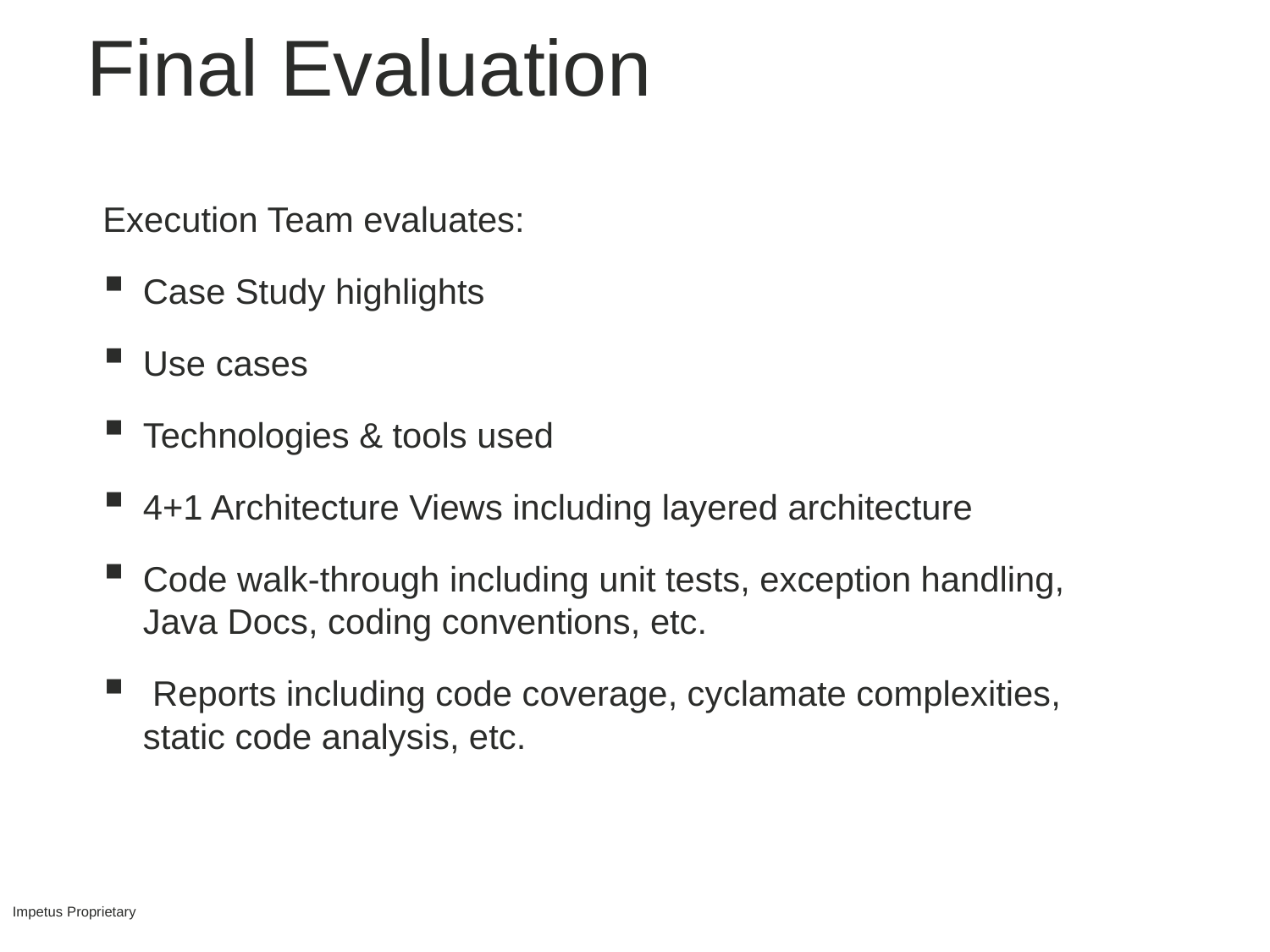

# Final Evaluation
Execution Team evaluates:
Case Study highlights
Use cases
Technologies & tools used
4+1 Architecture Views including layered architecture
Code walk-through including unit tests, exception handling, Java Docs, coding conventions, etc.
 Reports including code coverage, cyclamate complexities, static code analysis, etc.
Impetus Proprietary